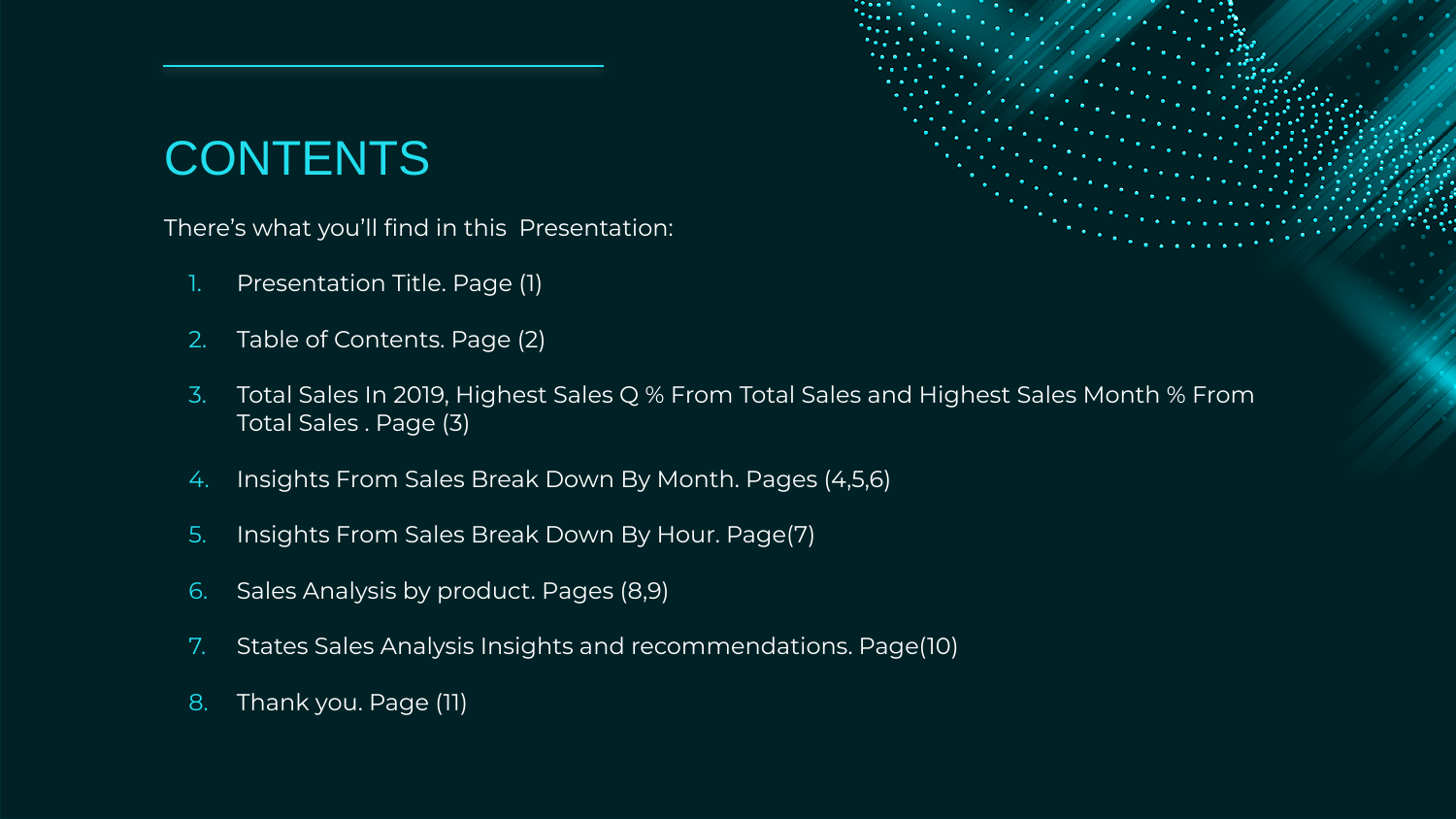

# CONTENTS
There’s what you’ll find in this  Presentation:

Presentation Title. Page (1)

Table of Contents. Page (2)

Total Sales In 2019, Highest Sales Q % From Total Sales and Highest Sales Month % From Total Sales . Page (3)

Insights From Sales Break Down By Month. Pages (4,5,6)

Insights From Sales Break Down By Hour. Page(7)

Sales Analysis by product. Pages (8,9)

States Sales Analysis Insights and recommendations. Page(10)

Thank you. Page (11)